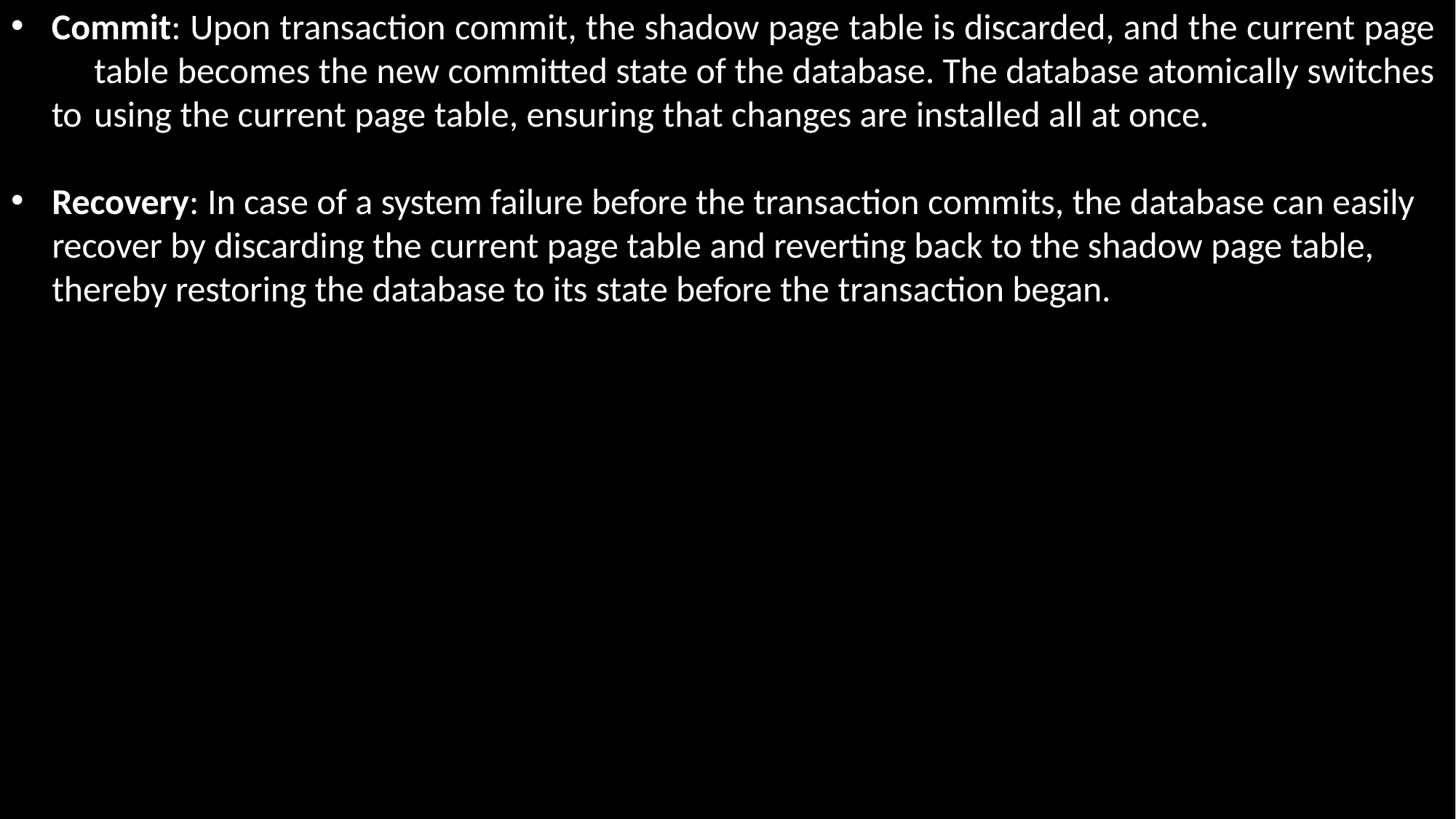

Commit: Upon transaction commit, the shadow page table is discarded, and the current page 	table becomes the new committed state of the database. The database atomically switches to 	using the current page table, ensuring that changes are installed all at once.
Recovery: In case of a system failure before the transaction commits, the database can easily recover by discarding the current page table and reverting back to the shadow page table, thereby restoring the database to its state before the transaction began.